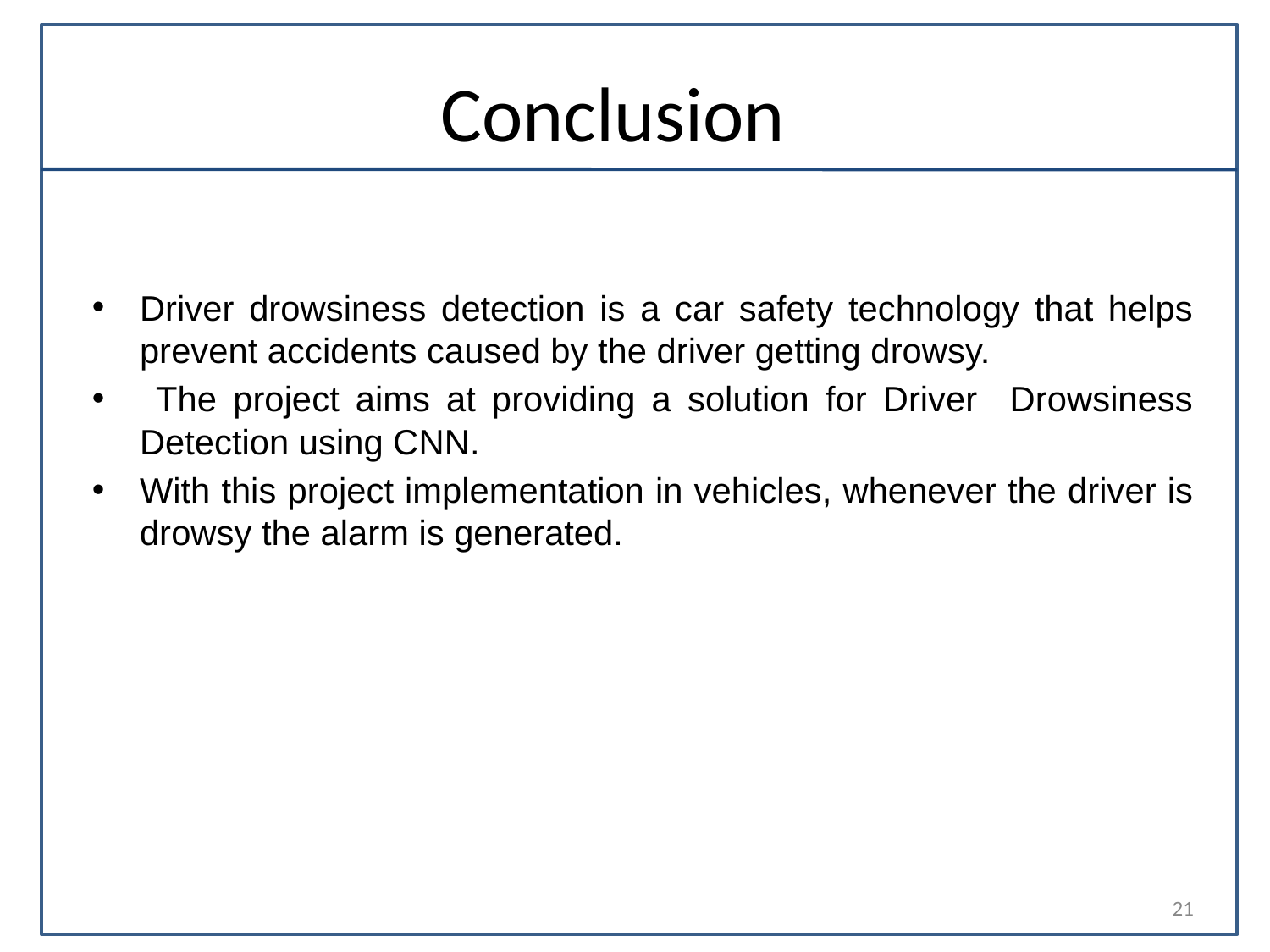

# Conclusion

Driver drowsiness detection is a car safety technology that helps prevent accidents caused by the driver getting drowsy.
 The project aims at providing a solution for Driver  Drowsiness Detection using CNN.
With this project implementation in vehicles, whenever the driver is drowsy the alarm is generated.

21